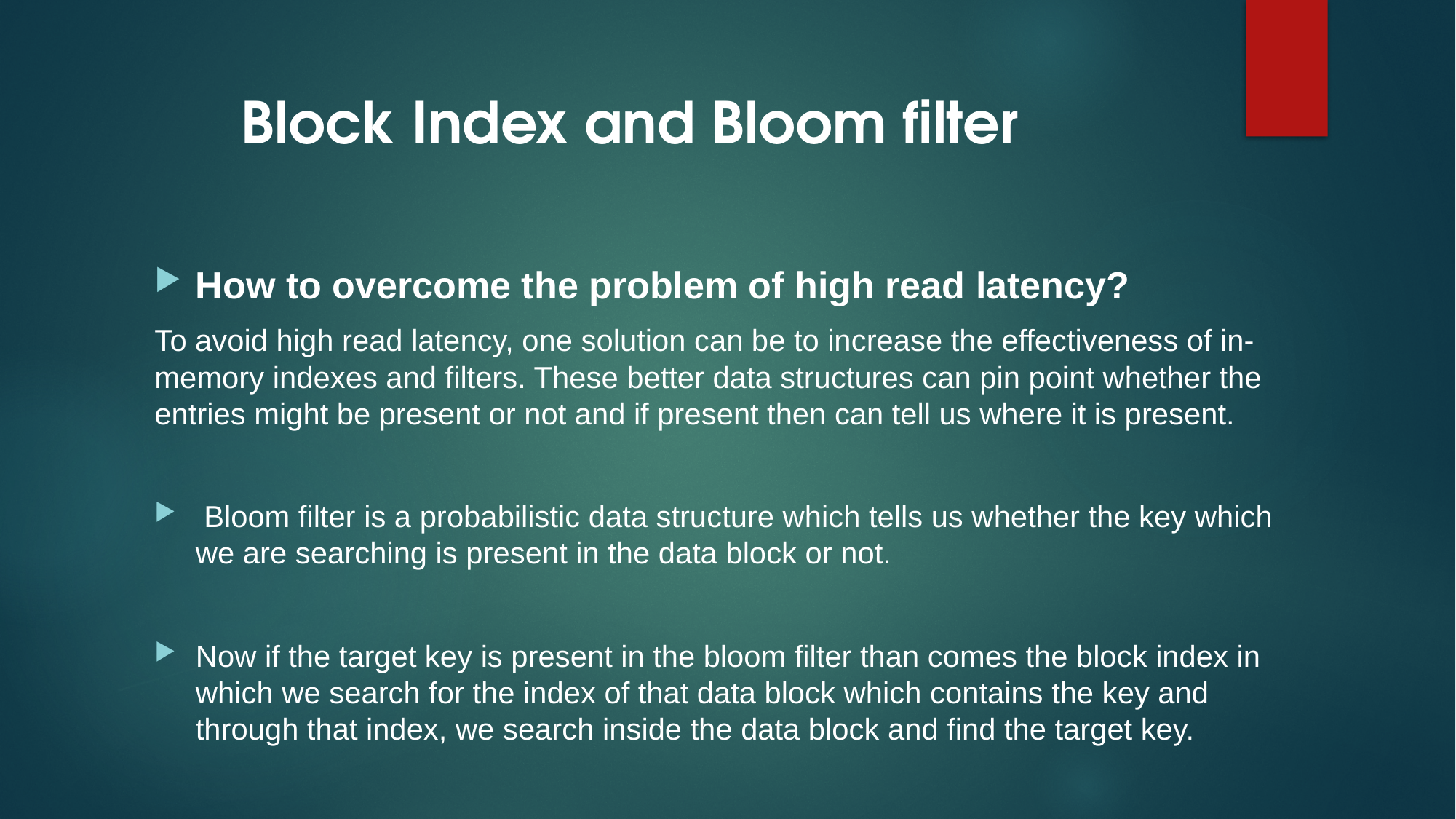

# Block Index and Bloom filter
How to overcome the problem of high read latency?
To avoid high read latency, one solution can be to increase the effectiveness of in-memory indexes and filters. These better data structures can pin point whether the entries might be present or not and if present then can tell us where it is present.

 Bloom filter is a probabilistic data structure which tells us whether the key which we are searching is present in the data block or not.

Now if the target key is present in the bloom filter than comes the block index in which we search for the index of that data block which contains the key and through that index, we search inside the data block and find the target key.